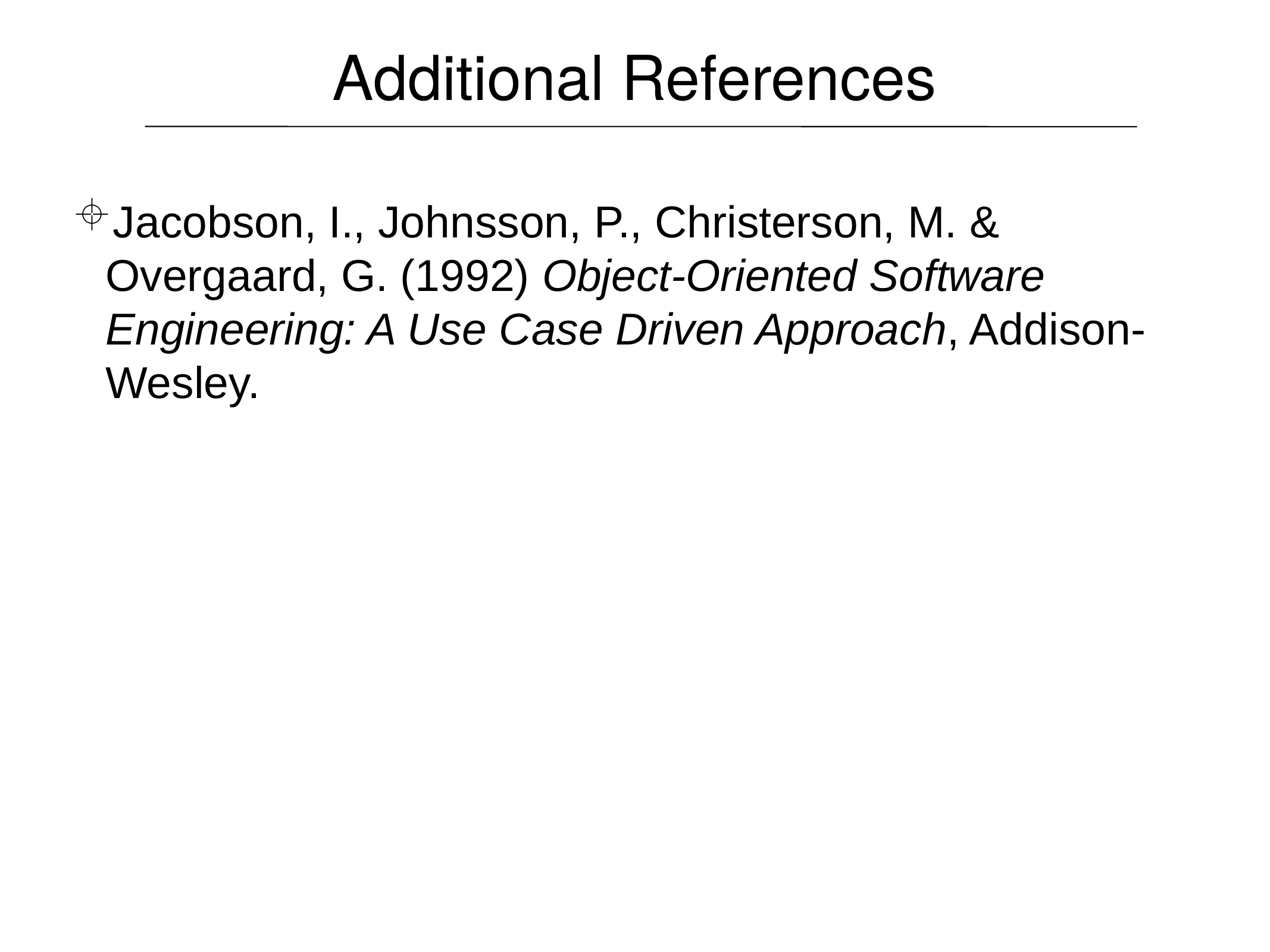

# Additional References
Jacobson, I., Johnsson, P., Christerson, M. & Overgaard, G. (1992) Object-Oriented Software Engineering: A Use Case Driven Approach, Addison-Wesley.